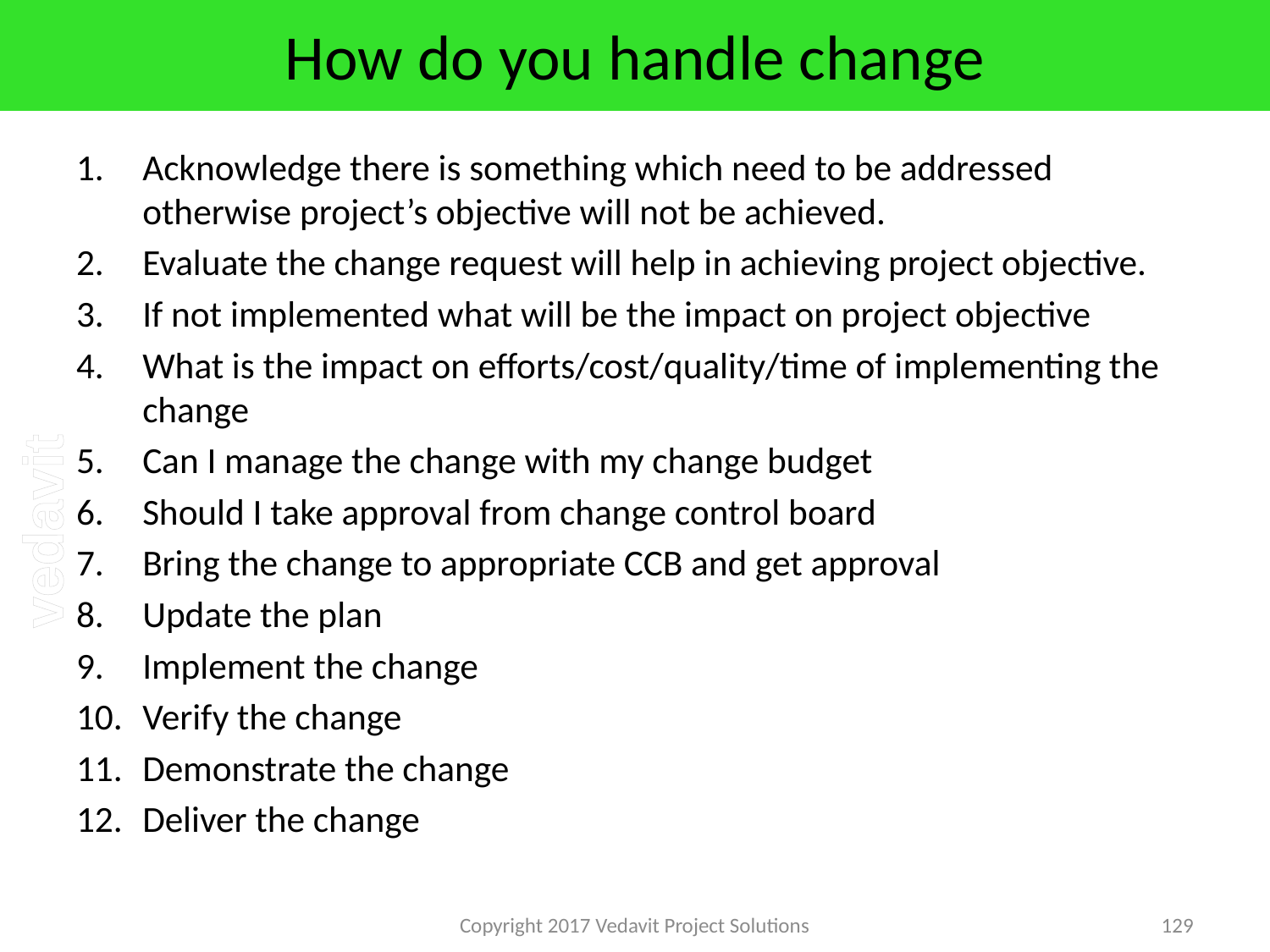

# How do you handle change
Acknowledge there is something which need to be addressed otherwise project’s objective will not be achieved.
Evaluate the change request will help in achieving project objective.
If not implemented what will be the impact on project objective
What is the impact on efforts/cost/quality/time of implementing the change
Can I manage the change with my change budget
Should I take approval from change control board
Bring the change to appropriate CCB and get approval
Update the plan
Implement the change
Verify the change
Demonstrate the change
Deliver the change
Copyright 2017 Vedavit Project Solutions
129